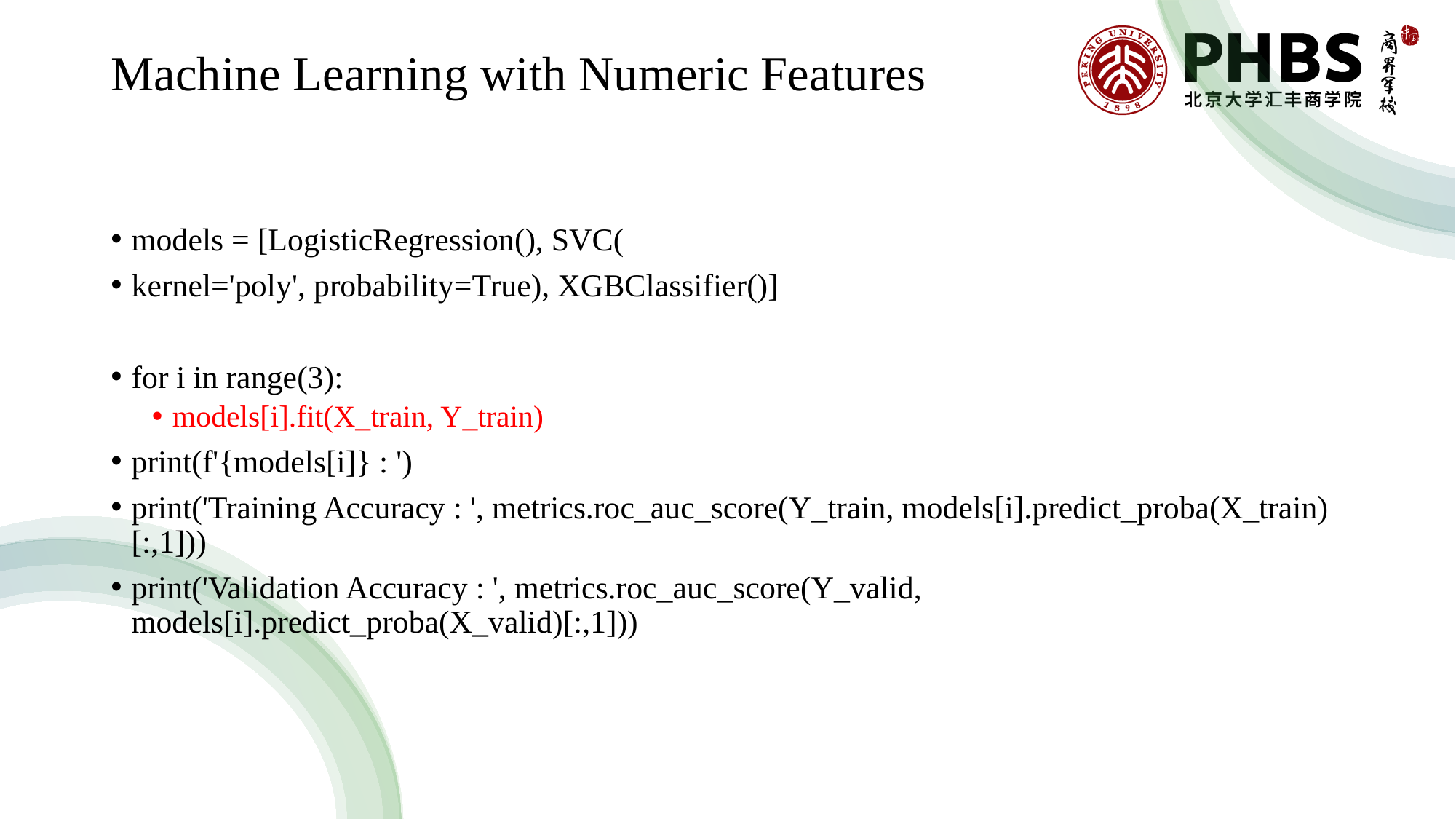

# Machine Learning with Numeric Features
models = [LogisticRegression(), SVC(
kernel='poly', probability=True), XGBClassifier()]

for i in range(3):
models[i].fit(X_train, Y_train)
print(f'{models[i]} : ')
print('Training Accuracy : ', metrics.roc_auc_score(Y_train, models[i].predict_proba(X_train)[:,1]))
print('Validation Accuracy : ', metrics.roc_auc_score(Y_valid, models[i].predict_proba(X_valid)[:,1]))